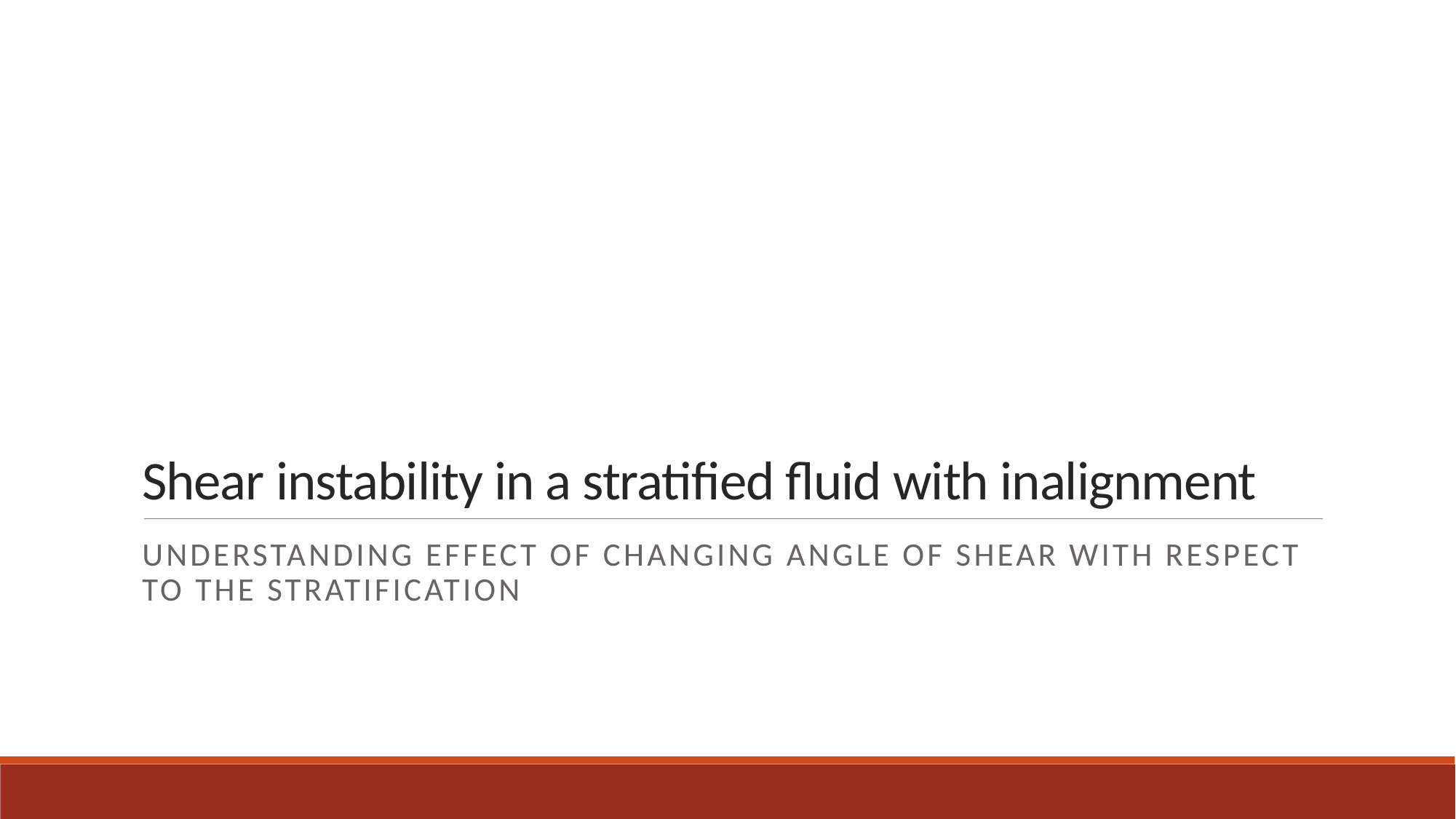

# Shear instability in a stratified fluid with inalignment
Understanding effect of changing angle of shear with respect to the stratification